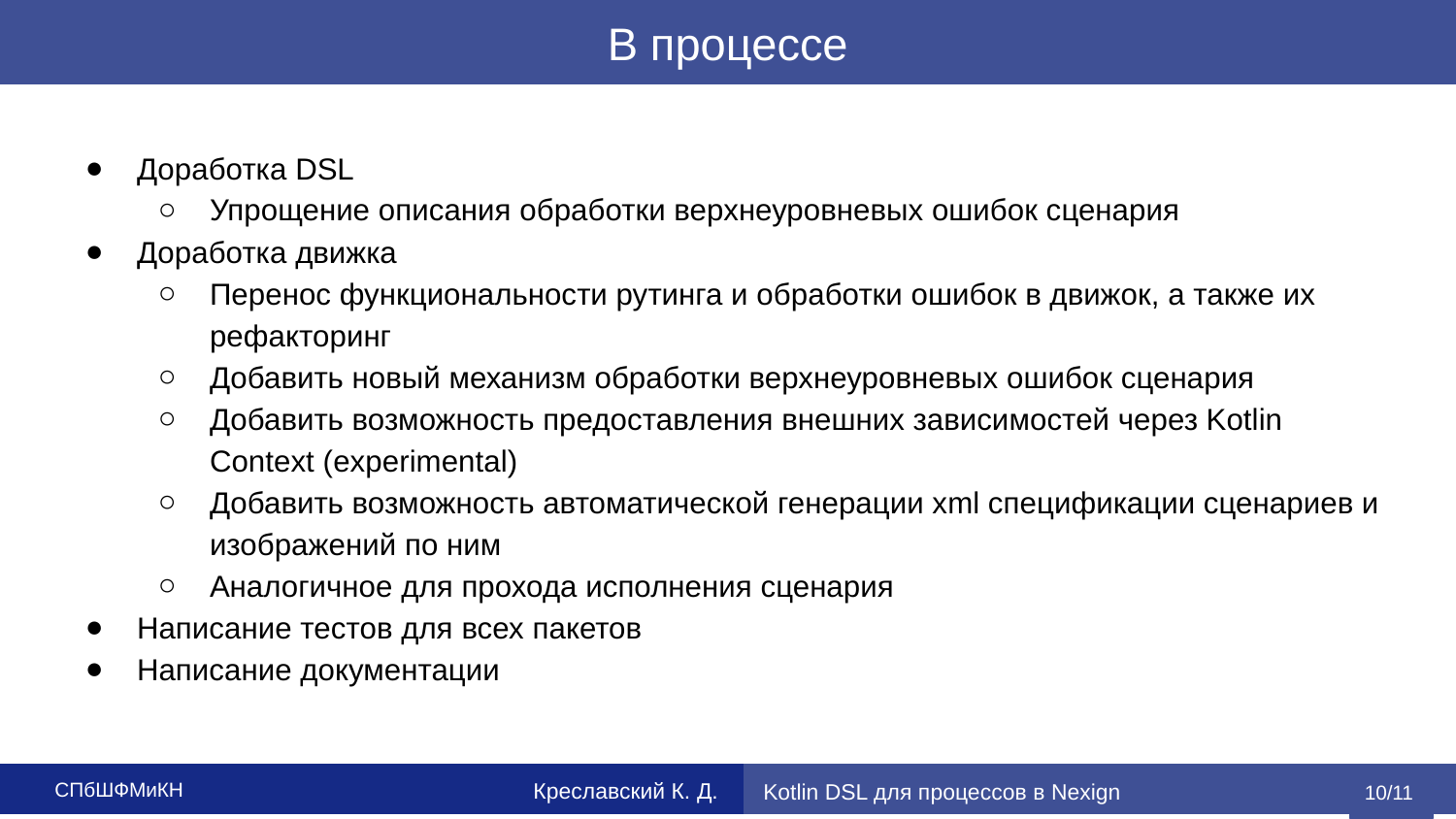

# В процессе
Доработка DSL
Упрощение описания обработки верхнеуровневых ошибок сценария
Доработка движка
Перенос функциональности рутинга и обработки ошибок в движок, а также их рефакторинг
Добавить новый механизм обработки верхнеуровневых ошибок сценария
Добавить возможность предоставления внешних зависимостей через Kotlin Context (experimental)
Добавить возможность автоматической генерации xml спецификации сценариев и изображений по ним
Аналогичное для прохода исполнения сценария
Написание тестов для всех пакетов
Написание документации

10/11